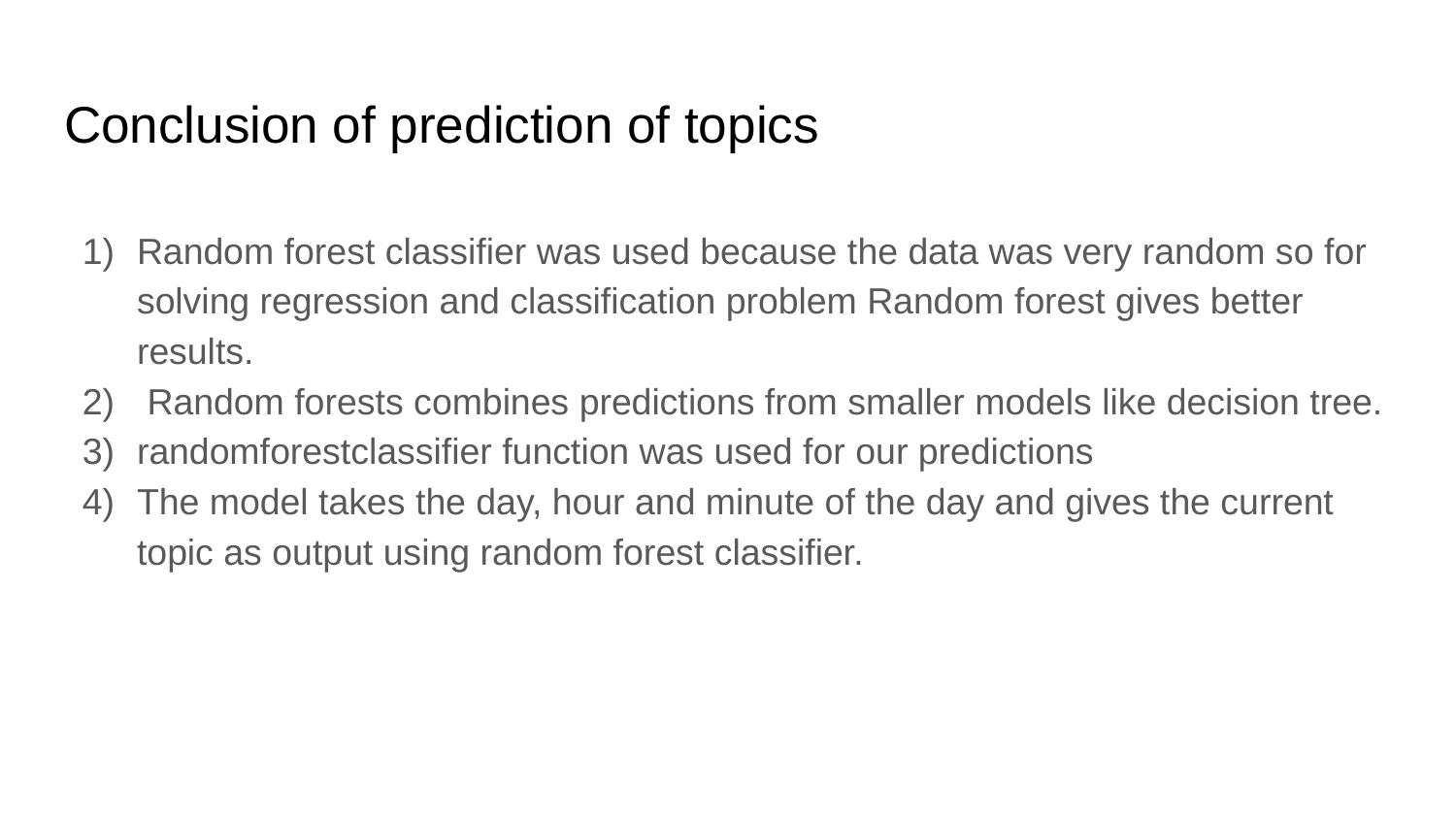

# Conclusion of prediction of topics
Random forest classifier was used because the data was very random so for solving regression and classification problem Random forest gives better results.
 Random forests combines predictions from smaller models like decision tree.
randomforestclassifier function was used for our predictions
The model takes the day, hour and minute of the day and gives the current topic as output using random forest classifier.